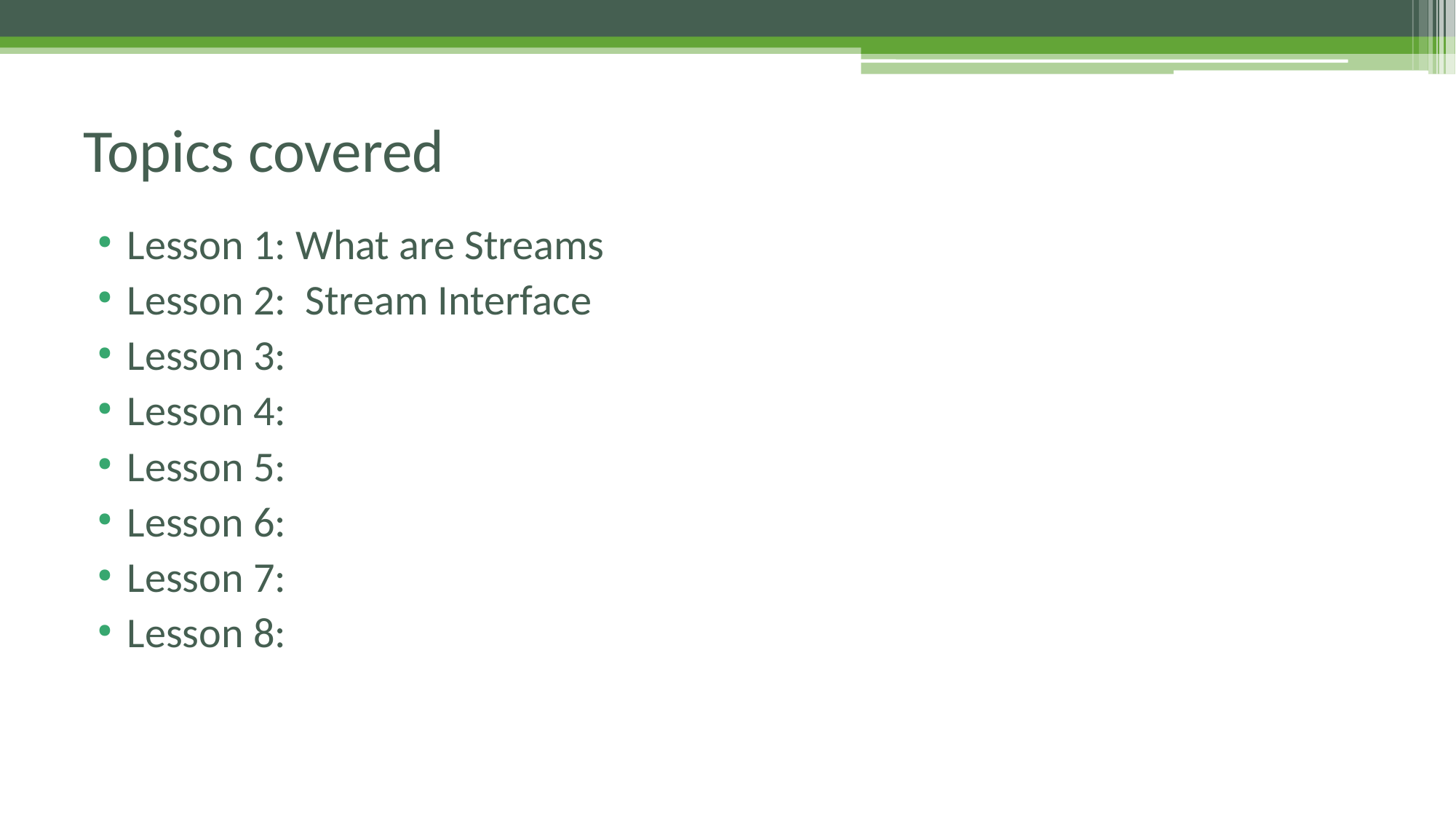

# Topics covered
Lesson 1: What are Streams
Lesson 2:  Stream Interface
Lesson 3:
Lesson 4:
Lesson 5:
Lesson 6:
Lesson 7:
Lesson 8: